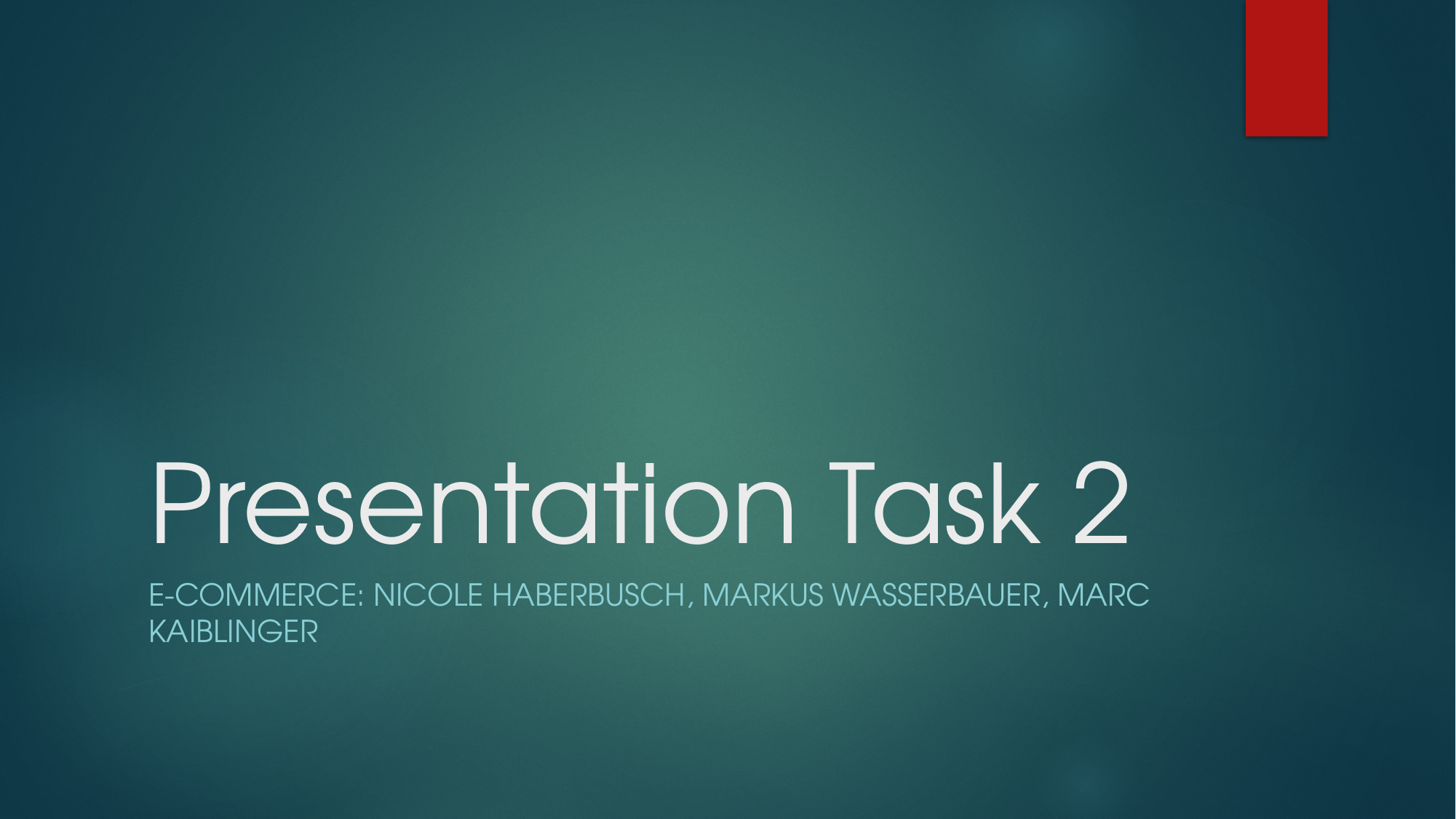

# Presentation Task 2
E-Commerce: Nicole Haberbusch, Markus Wasserbauer, Marc Kaiblinger